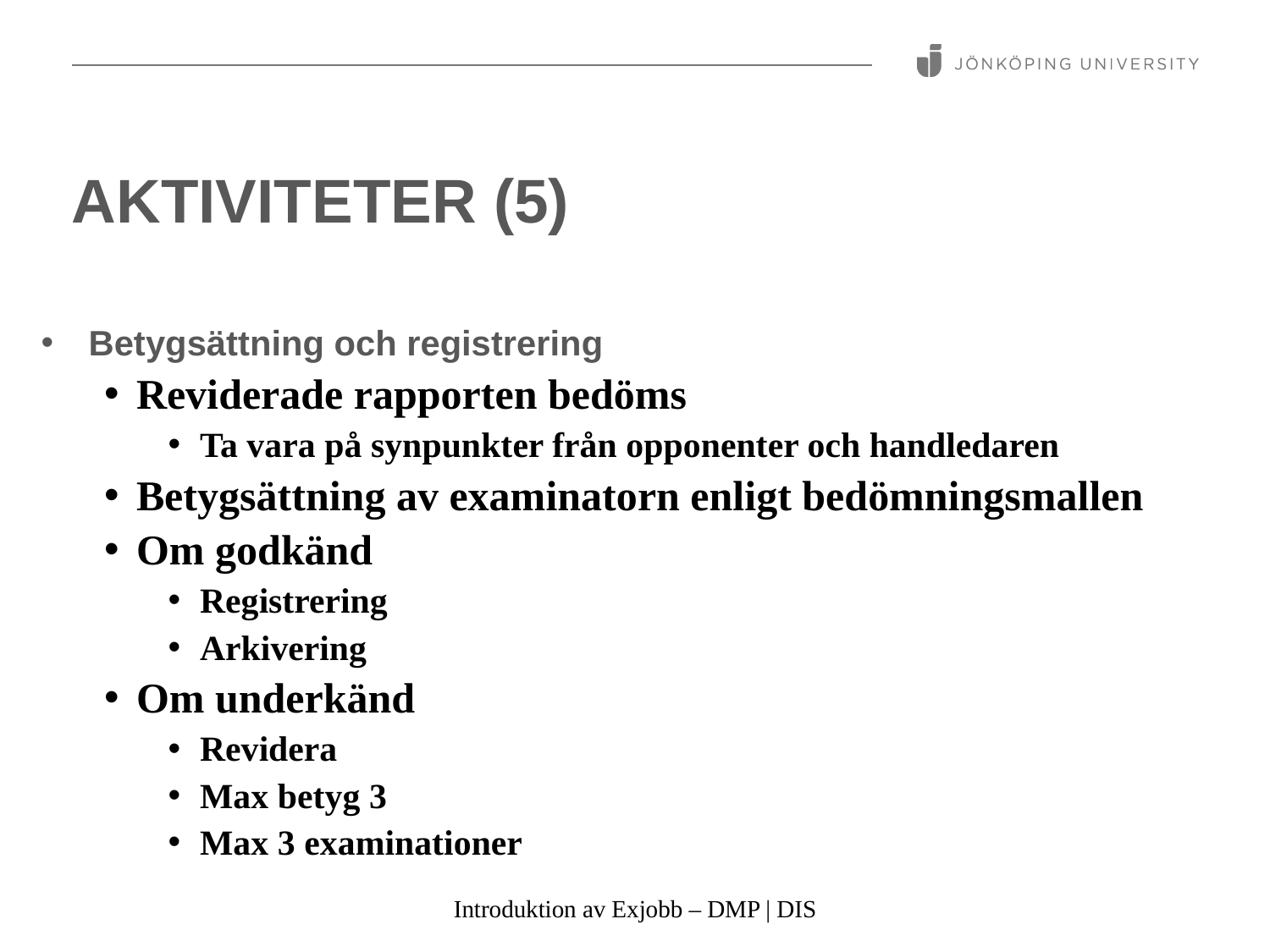

# Aktiviteter (5)
Betygsättning och registrering
Reviderade rapporten bedöms
Ta vara på synpunkter från opponenter och handledaren
Betygsättning av examinatorn enligt bedömningsmallen
Om godkänd
Registrering
Arkivering
Om underkänd
Revidera
Max betyg 3
Max 3 examinationer

Introduktion av Exjobb – DMP | DIS